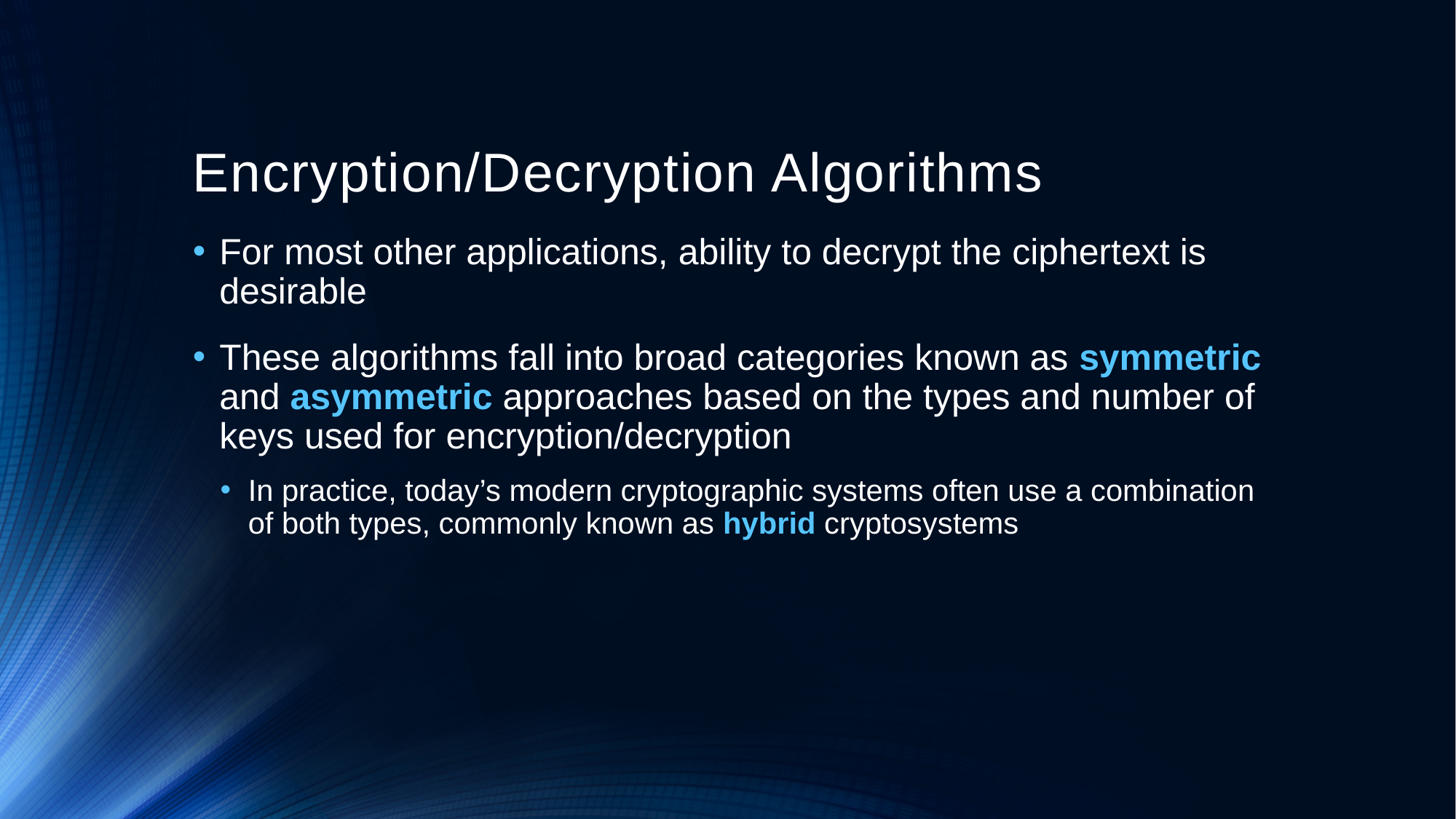

# Encryption/Decryption Algorithms
For most other applications, ability to decrypt the ciphertext is desirable
These algorithms fall into broad categories known as symmetric and asymmetric approaches based on the types and number of keys used for encryption/decryption
In practice, today’s modern cryptographic systems often use a combination of both types, commonly known as hybrid cryptosystems